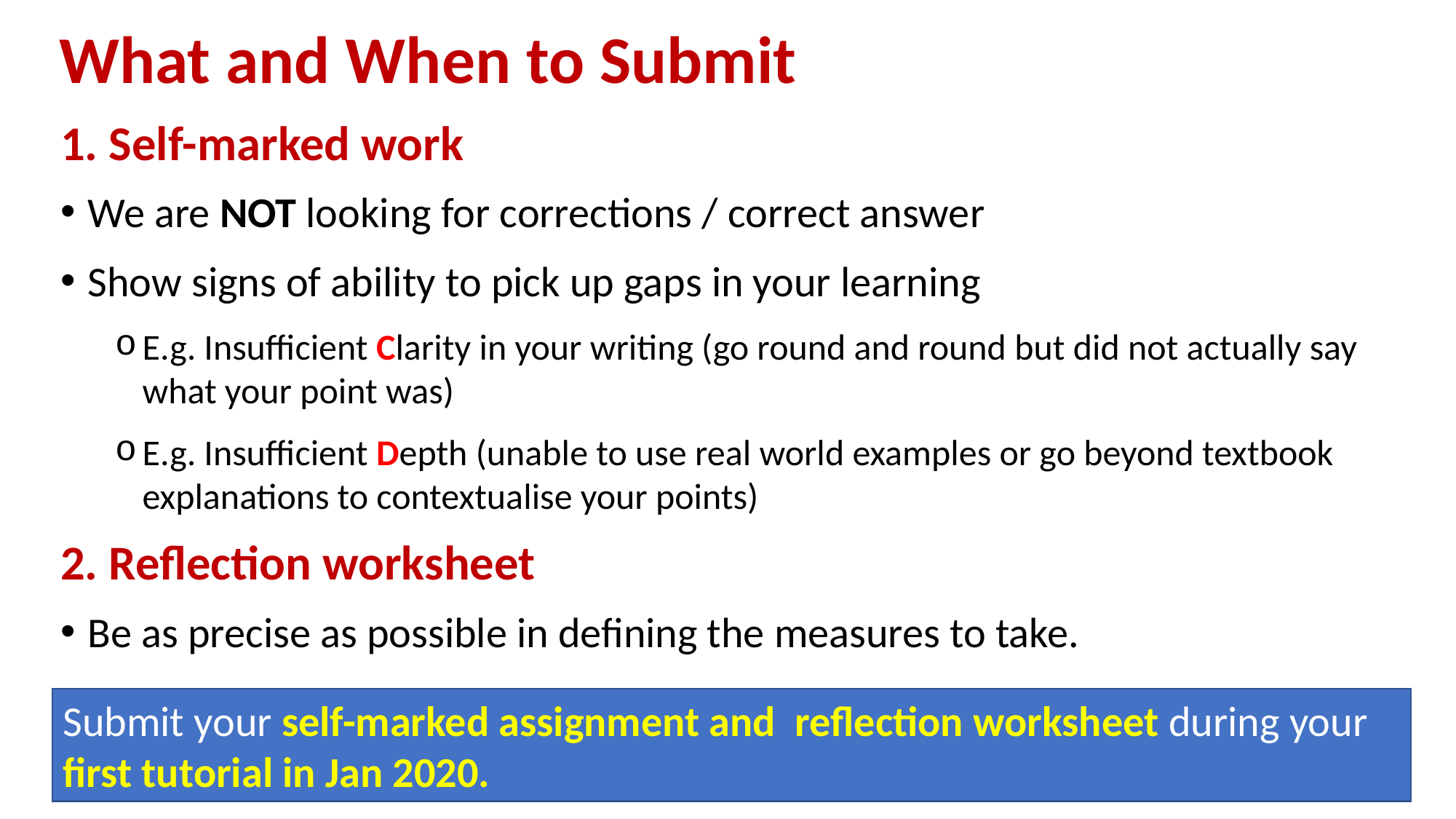

# What and When to Submit
1. Self-marked work
We are NOT looking for corrections / correct answer
Show signs of ability to pick up gaps in your learning
E.g. Insufficient Clarity in your writing (go round and round but did not actually say what your point was)
E.g. Insufficient Depth (unable to use real world examples or go beyond textbook explanations to contextualise your points)
2. Reflection worksheet
Be as precise as possible in defining the measures to take.

Submit your self-marked assignment and  reflection worksheet during your first tutorial in Jan 2020.